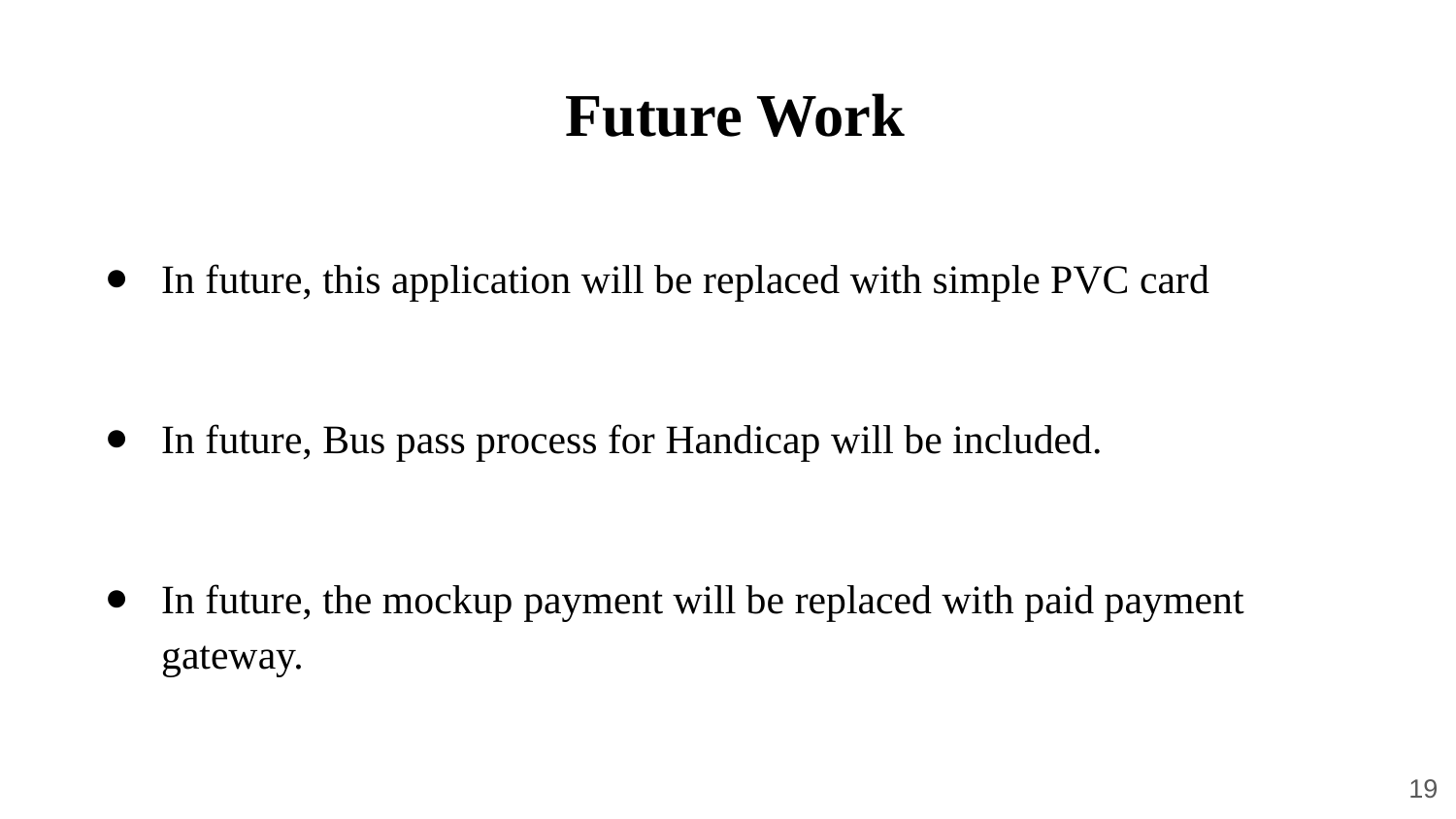

Future Work

In future, this application will be replaced with simple PVC card

In future, Bus pass process for Handicap will be included.

In future, the mockup payment will be replaced with paid payment gateway.

19